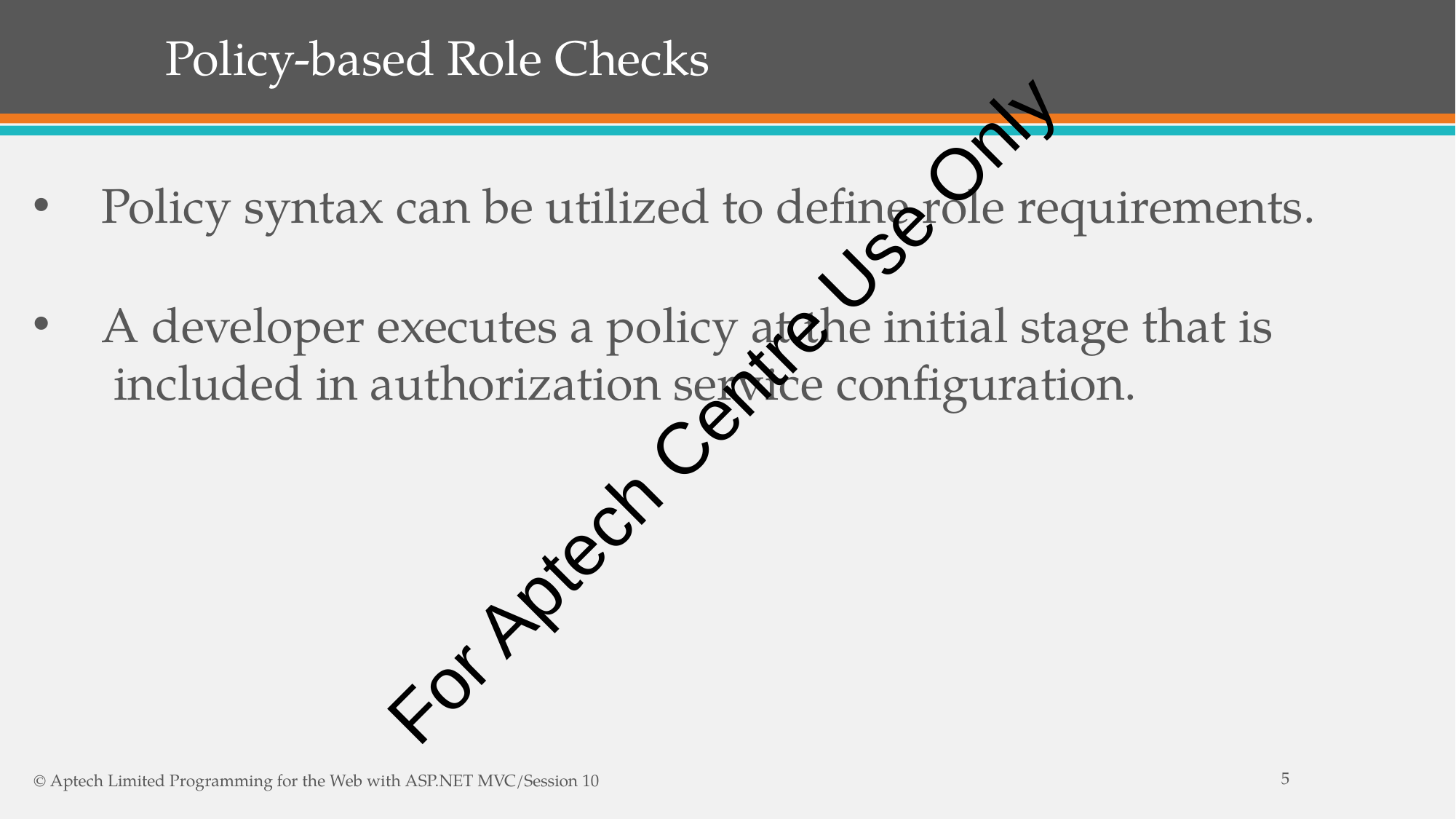

# Policy-based Role Checks
Policy syntax can be utilized to define role requirements.

A developer executes a policy at the initial stage that is  included in authorization service configuration.
For Aptech Centre Use Only
5
© Aptech Limited Programming for the Web with ASP.NET MVC/Session 10